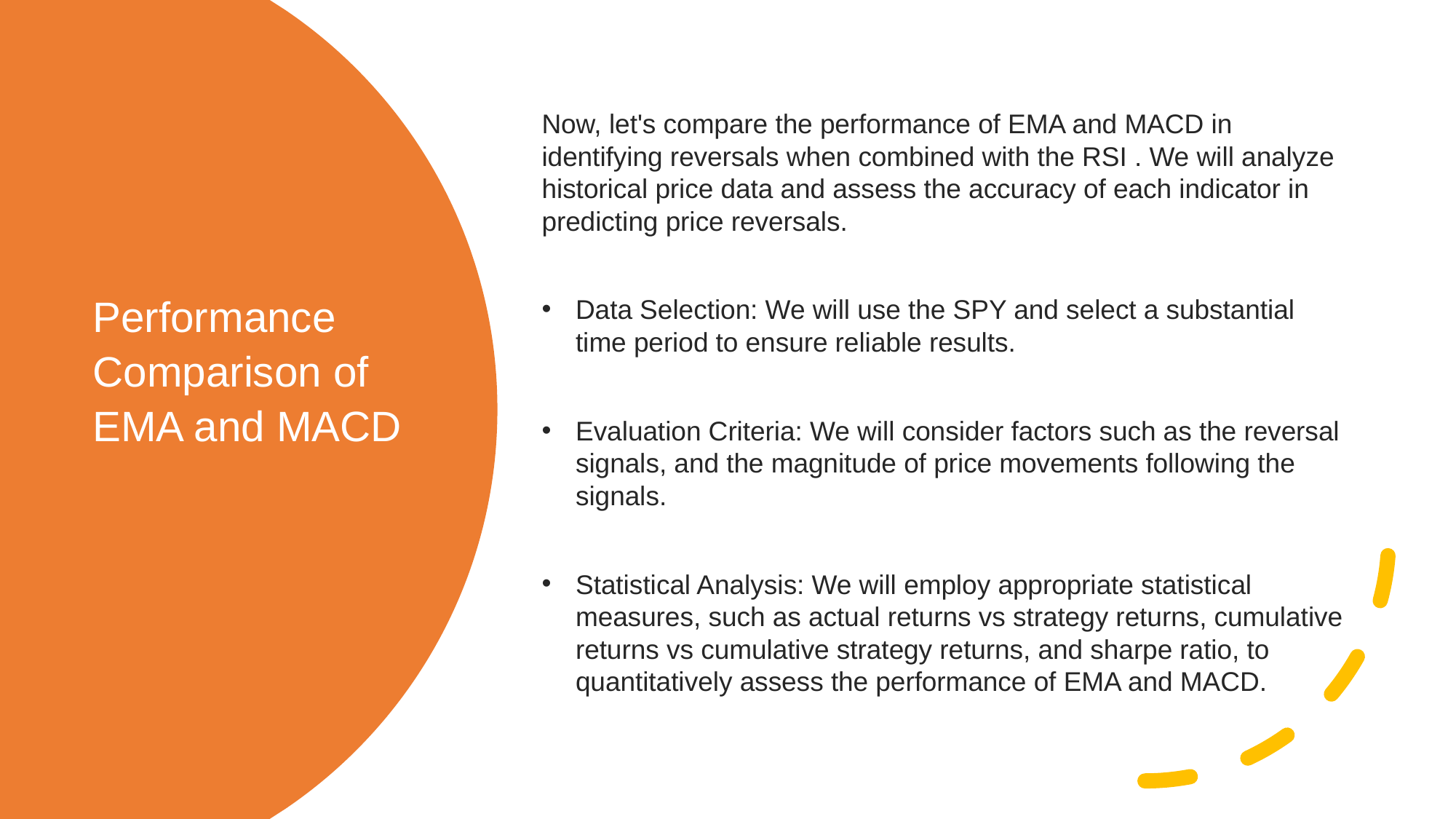

Now, let's compare the performance of EMA and MACD in identifying reversals when combined with the RSI . We will analyze historical price data and assess the accuracy of each indicator in predicting price reversals.

Data Selection: We will use the SPY and select a substantial time period to ensure reliable results.

Evaluation Criteria: We will consider factors such as the reversal signals, and the magnitude of price movements following the signals.

Statistical Analysis: We will employ appropriate statistical measures, such as actual returns vs strategy returns, cumulative returns vs cumulative strategy returns, and sharpe ratio, to quantitatively assess the performance of EMA and MACD.

Performance Comparison of EMA and MACD